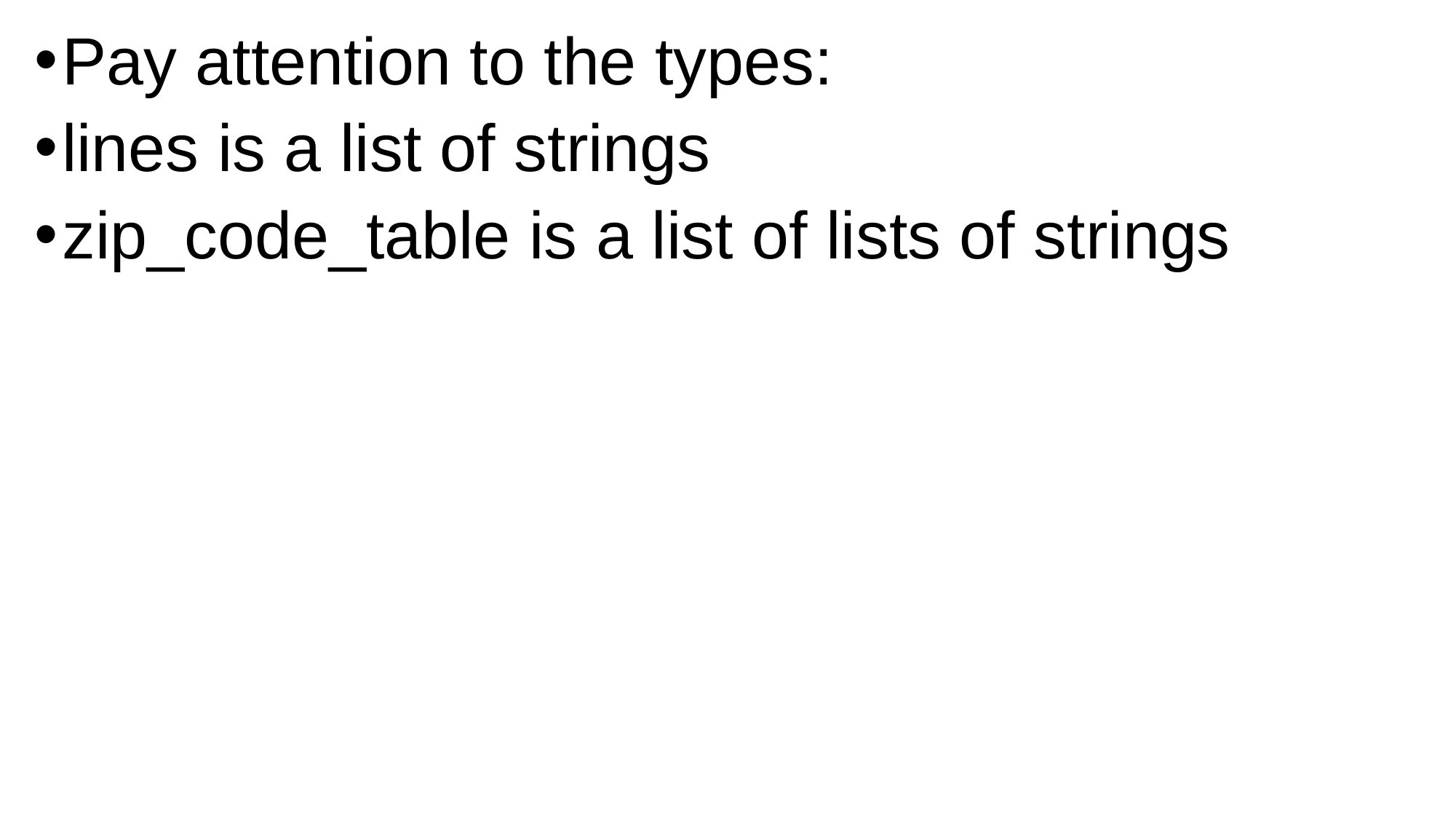

Pay attention to the types:
lines is a list of strings
zip_code_table is a list of lists of strings